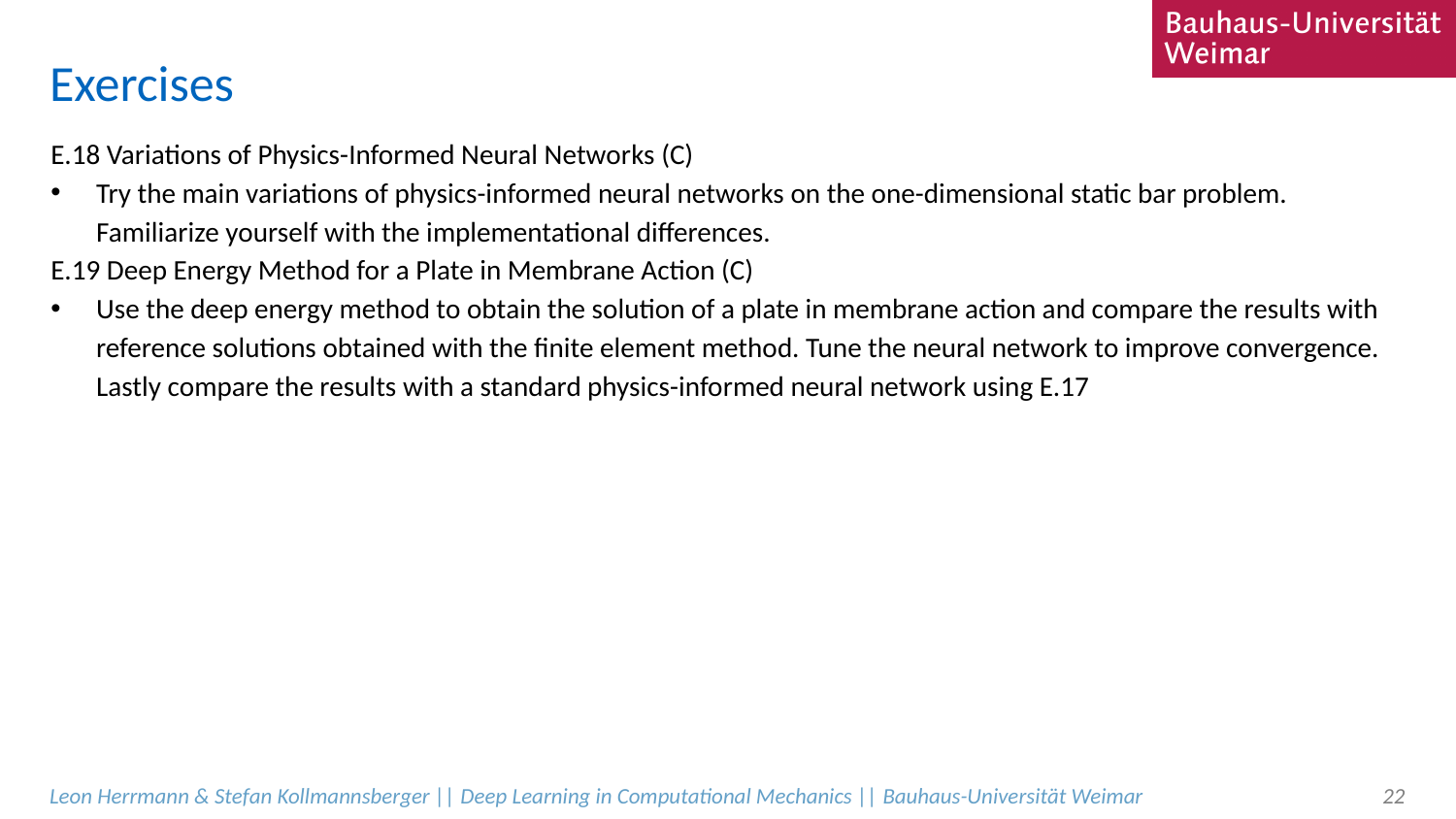

# Exercises
E.18 Variations of Physics-Informed Neural Networks (C)
Try the main variations of physics-informed neural networks on the one-dimensional static bar problem. Familiarize yourself with the implementational differences.
E.19 Deep Energy Method for a Plate in Membrane Action (C)
Use the deep energy method to obtain the solution of a plate in membrane action and compare the results with reference solutions obtained with the finite element method. Tune the neural network to improve convergence. Lastly compare the results with a standard physics-informed neural network using E.17

Leon Herrmann & Stefan Kollmannsberger || Deep Learning in Computational Mechanics || Bauhaus-Universität Weimar
22